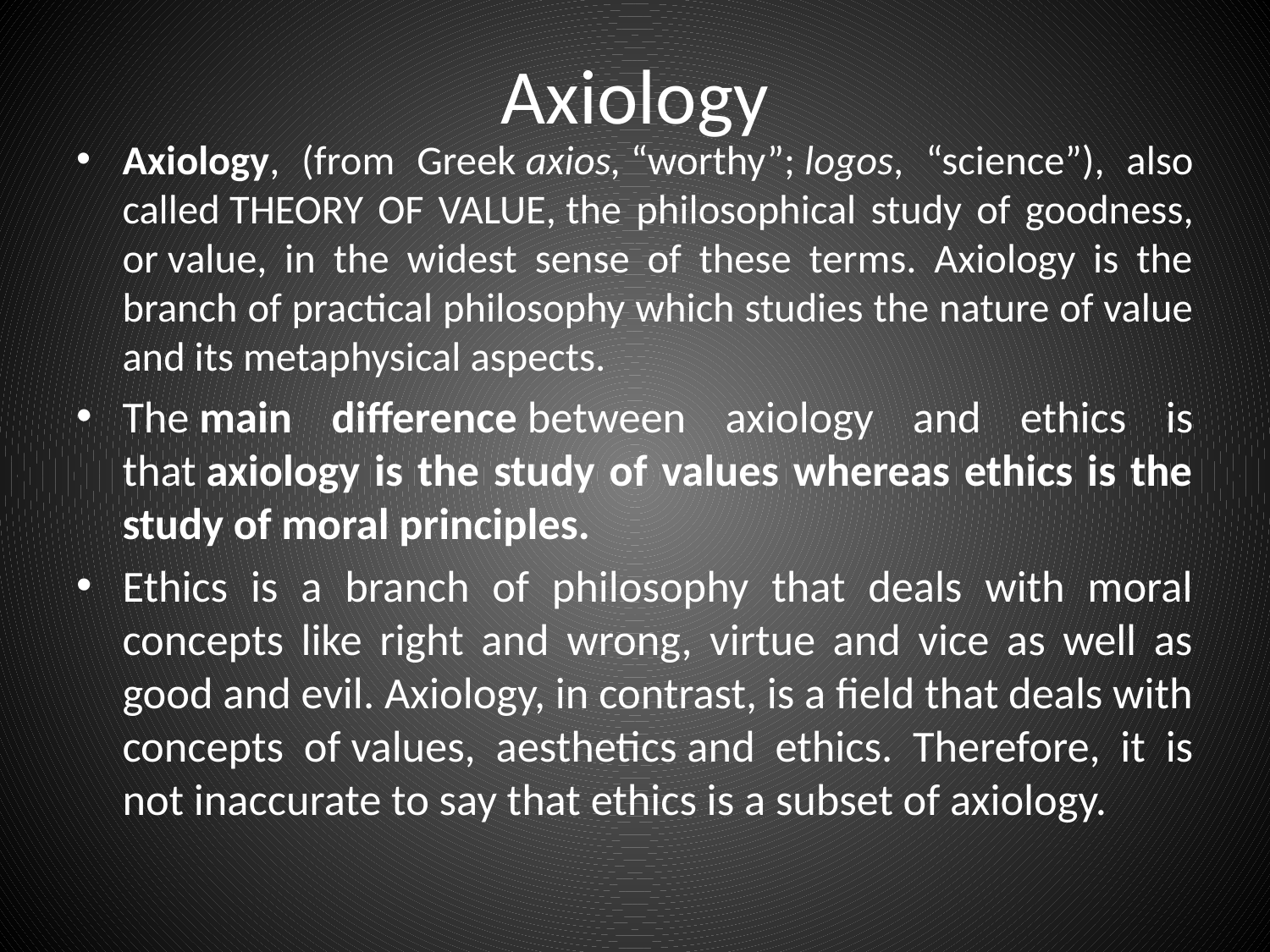

# Axiology
Axiology, (from Greek axios, “worthy”; logos, “science”), also called THEORY OF VALUE, the philosophical study of goodness, or value, in the widest sense of these terms. Axiology is the branch of practical philosophy which studies the nature of value and its metaphysical aspects.
The main difference between axiology and ethics is that axiology is the study of values whereas ethics is the study of moral principles.
Ethics is a branch of philosophy that deals with moral concepts like right and wrong, virtue and vice as well as good and evil. Axiology, in contrast, is a field that deals with concepts of values, aesthetics and ethics. Therefore, it is not inaccurate to say that ethics is a subset of axiology.